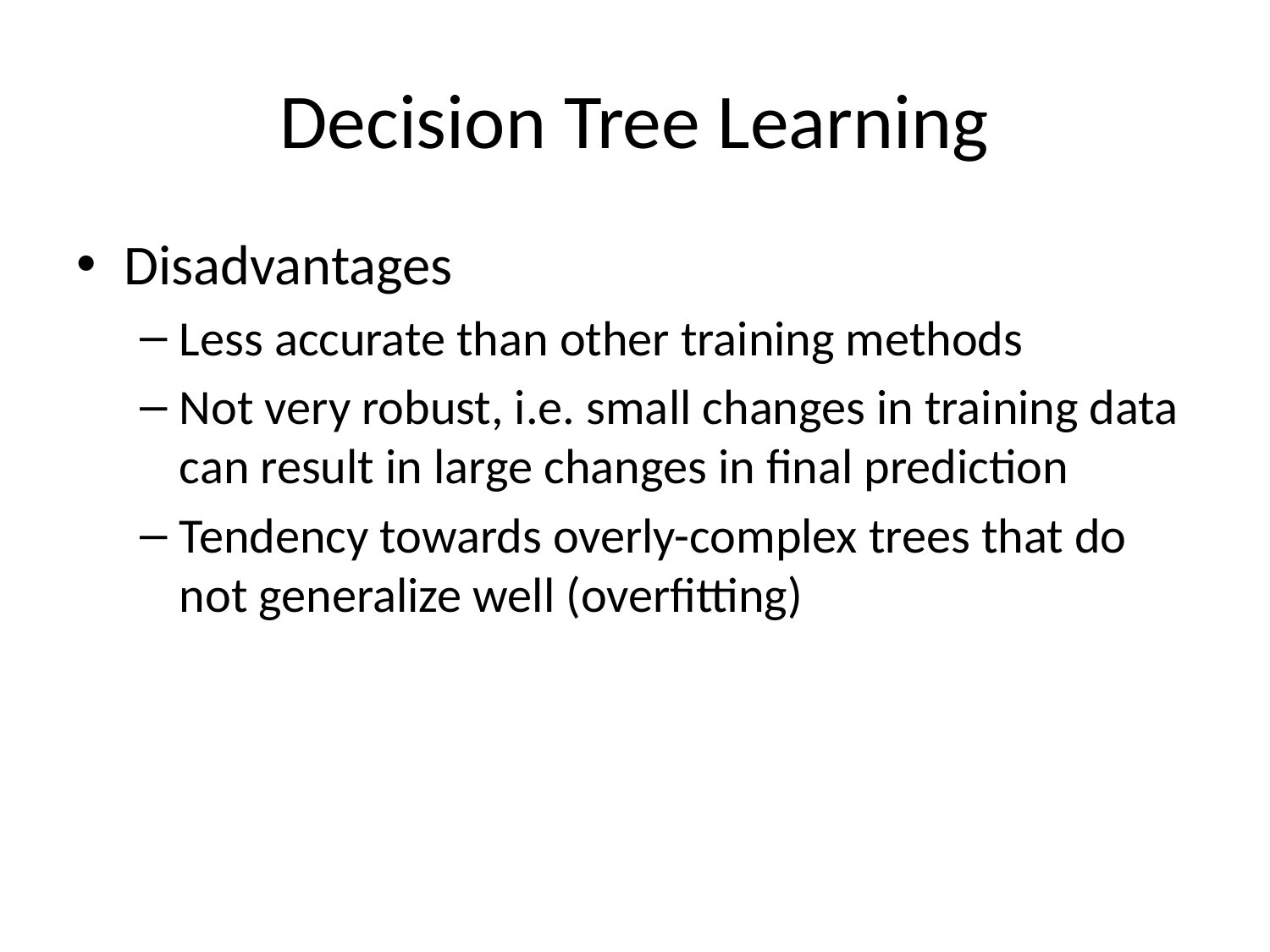

# Decision Tree Learning
Disadvantages
Less accurate than other training methods
Not very robust, i.e. small changes in training data can result in large changes in final prediction
Tendency towards overly-complex trees that do not generalize well (overfitting)